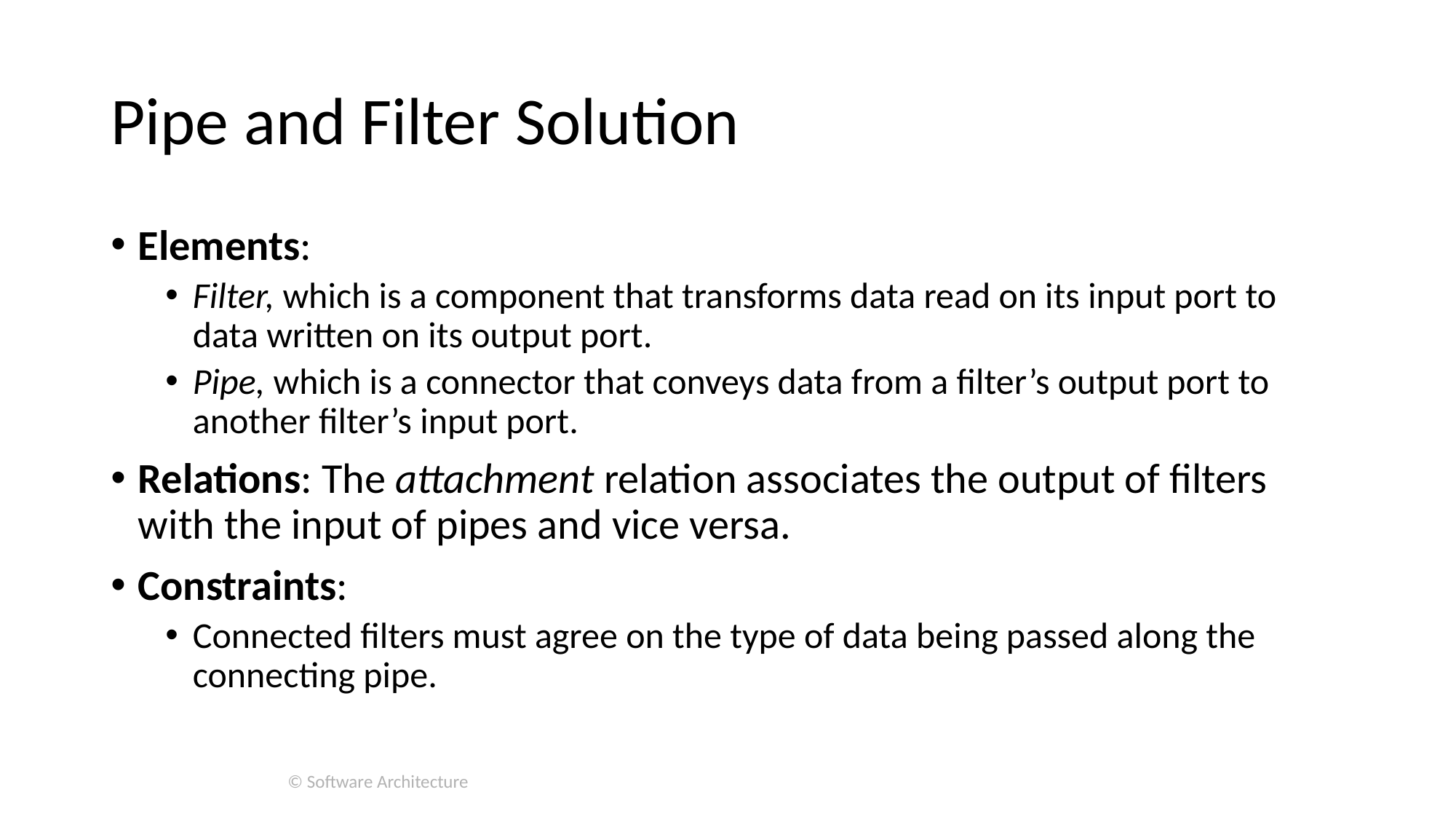

# Pipe and Filter Solution
Elements:
Filter, which is a component that transforms data read on its input port to data written on its output port.
Pipe, which is a connector that conveys data from a filter’s output port to another filter’s input port.
Relations: The attachment relation associates the output of filters with the input of pipes and vice versa.
Constraints:
Connected filters must agree on the type of data being passed along the connecting pipe.
© Software Architecture